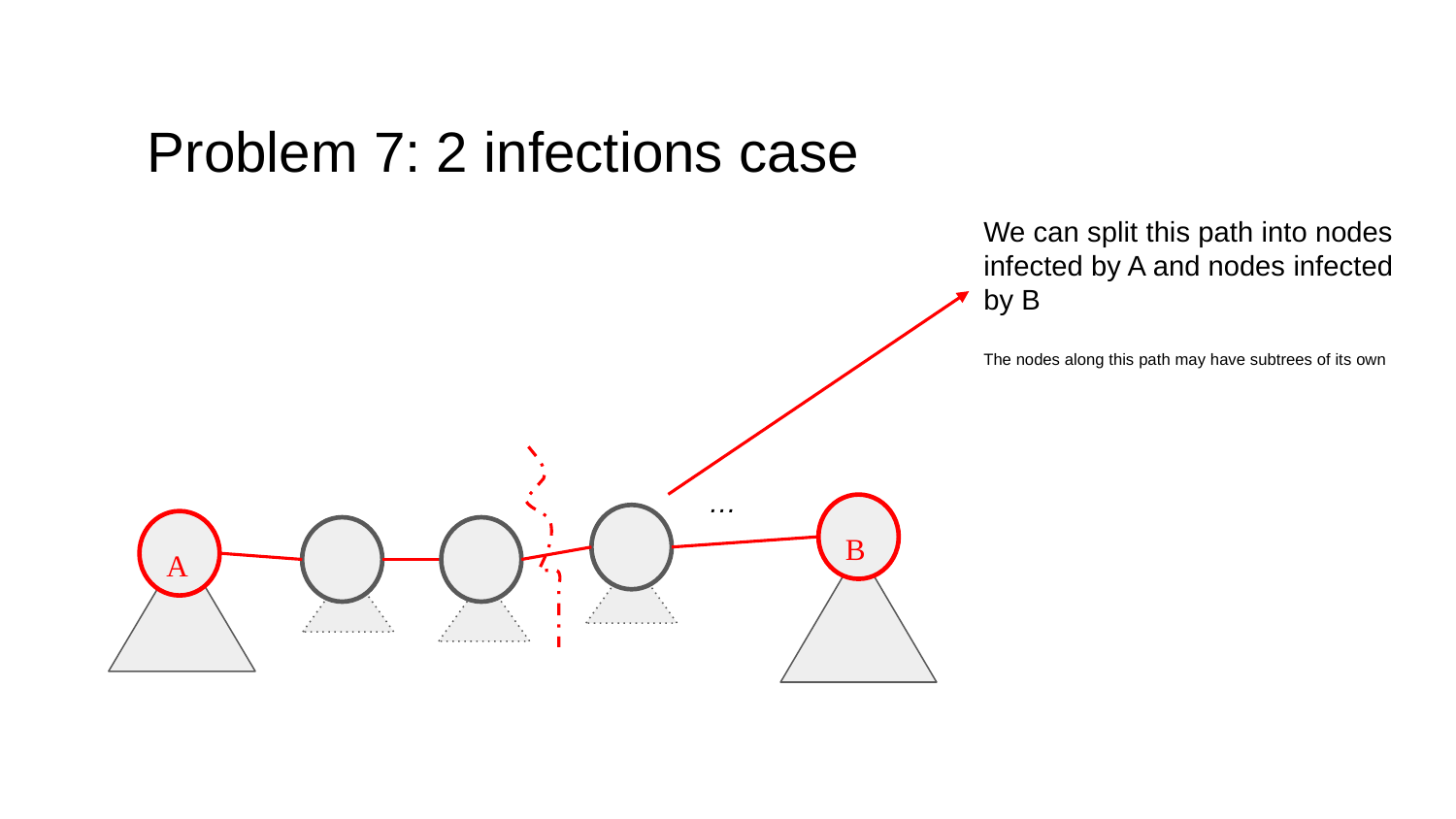

# Problem 7: 2 infections case
We can split this path into nodes infected by A and nodes infected by B

The nodes along this path may have subtrees of its own

…
  B

  A